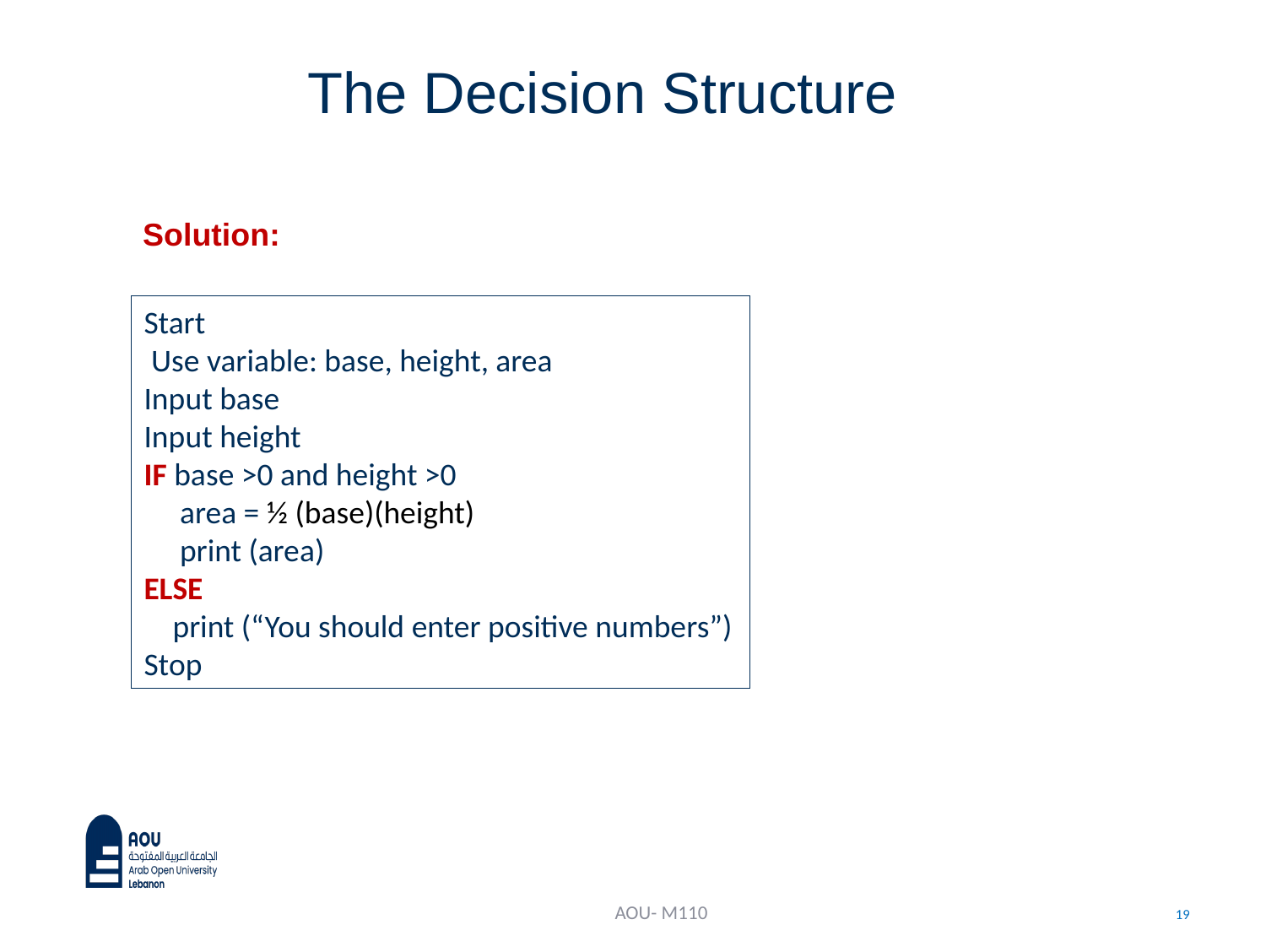

# The Decision Structure
Solution:
Start
 Use variable: base, height, area
Input base
Input height
IF base >0 and height >0
     area = ½ (base)(height)
     print (area)
ELSE
    print (“You should enter positive numbers”)
Stop
AOU- M110
19